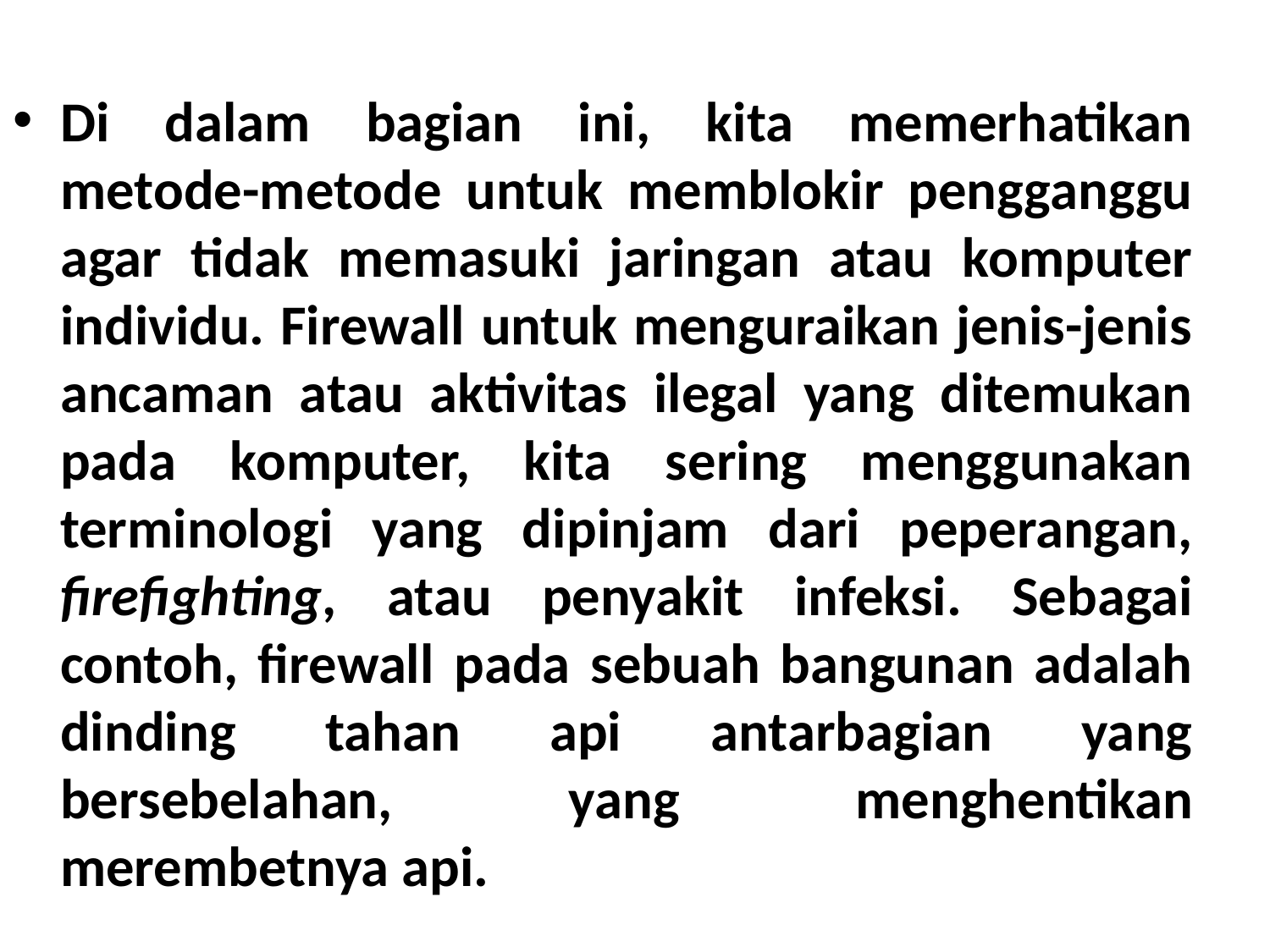

Di dalam bagian ini, kita memerhatikan metode-metode untuk memblokir pengganggu agar tidak memasuki jaringan atau komputer individu. Firewall untuk menguraikan jenis-jenis ancaman atau aktivitas ilegal yang ditemukan pada komputer, kita sering menggunakan terminologi yang dipinjam dari peperangan, firefighting, atau penyakit infeksi. Sebagai contoh, firewall pada sebuah bangunan adalah dinding tahan api antarbagian yang bersebelahan, yang menghentikan merembetnya api.